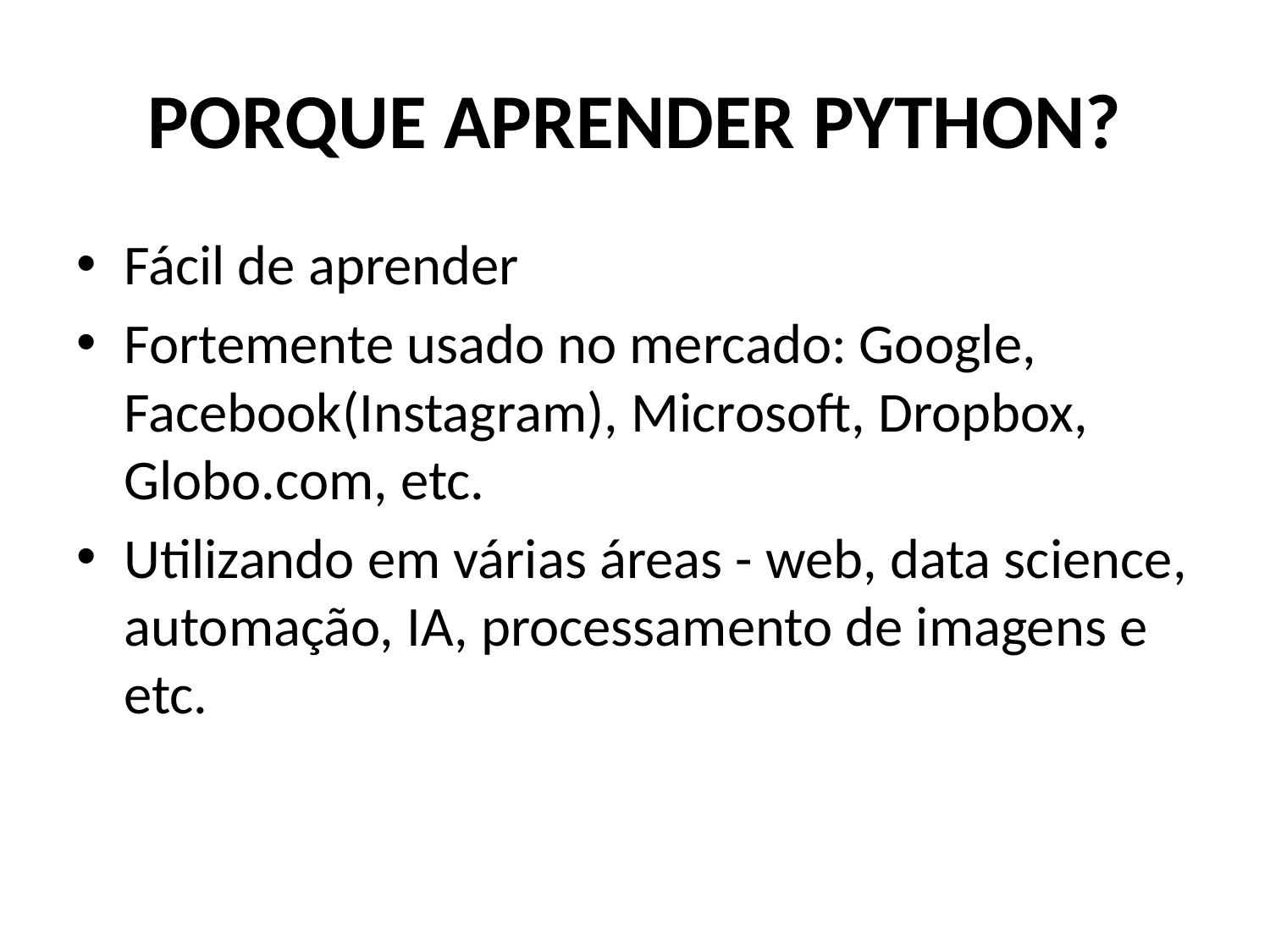

# PORQUE APRENDER PYTHON?
Fácil de aprender
Fortemente usado no mercado: Google, Facebook(Instagram), Microsoft, Dropbox, Globo.com, etc.
Utilizando em várias áreas - web, data science, automação, IA, processamento de imagens e etc.